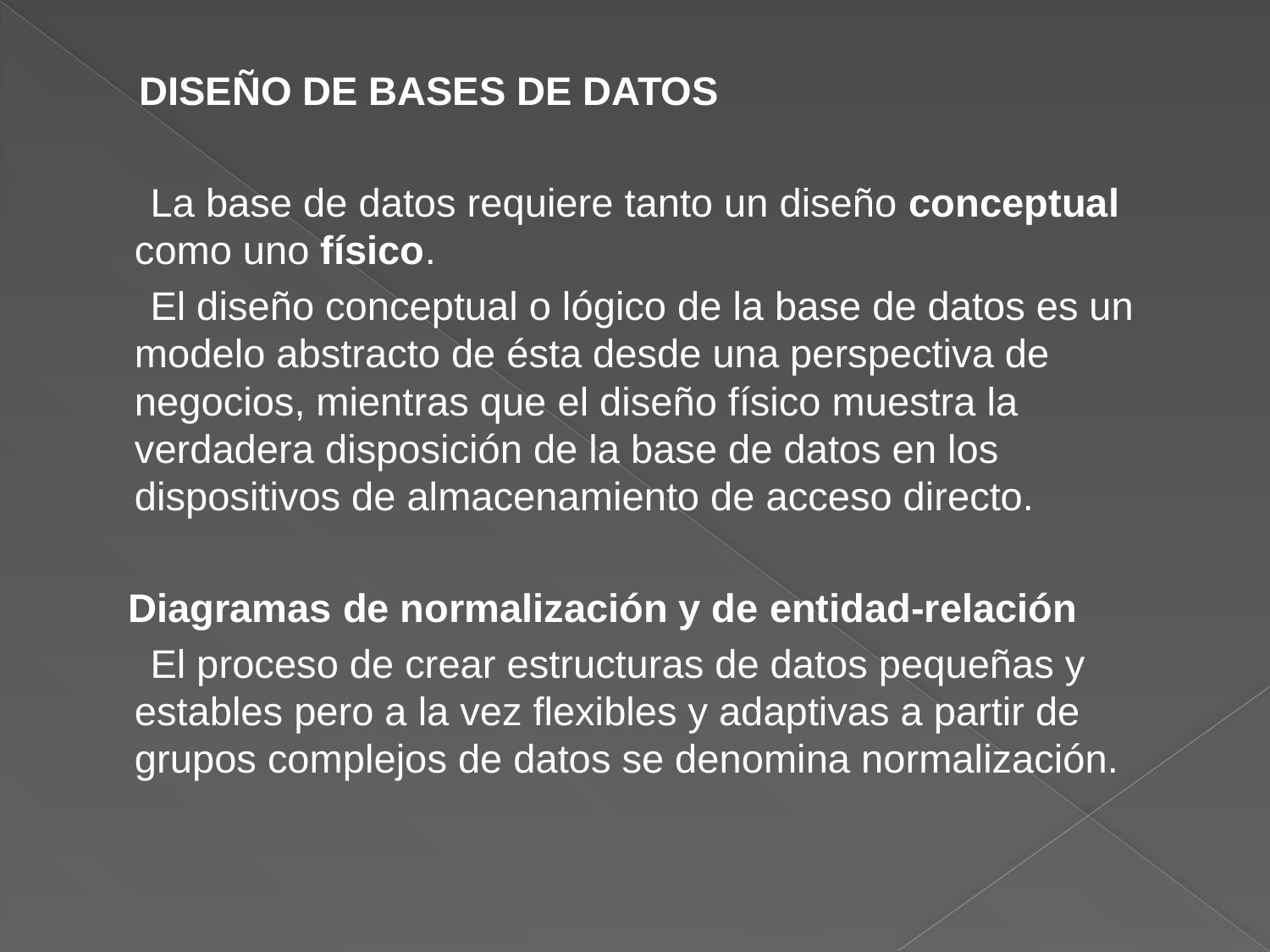

DISEÑO DE BASES DE DATOS

      La base de datos requiere tanto un diseño conceptual como uno físico.
      El diseño conceptual o lógico de la base de datos es un modelo abstracto de ésta desde una perspectiva de negocios, mientras que el diseño físico muestra la verdadera disposición de la base de datos en los dispositivos de almacenamiento de acceso directo.

    Diagramas de normalización y de entidad-relación
      El proceso de crear estructuras de datos pequeñas y estables pero a la vez flexibles y adaptivas a partir de grupos complejos de datos se denomina normalización.